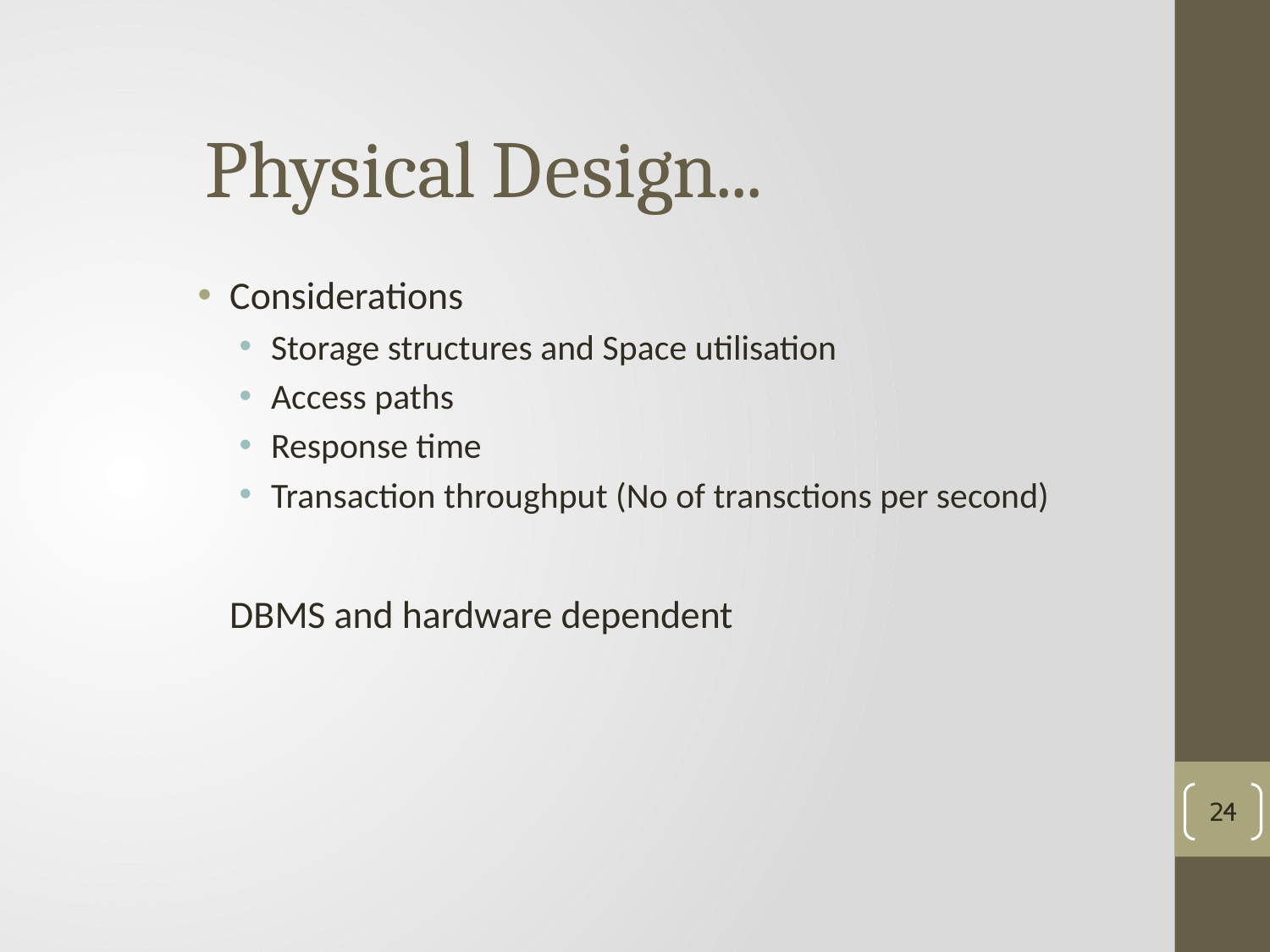

# Physical Design...
Considerations
Storage structures and Space utilisation
Access paths
Response time
Transaction throughput (No of transctions per second)

	DBMS and hardware dependent
24